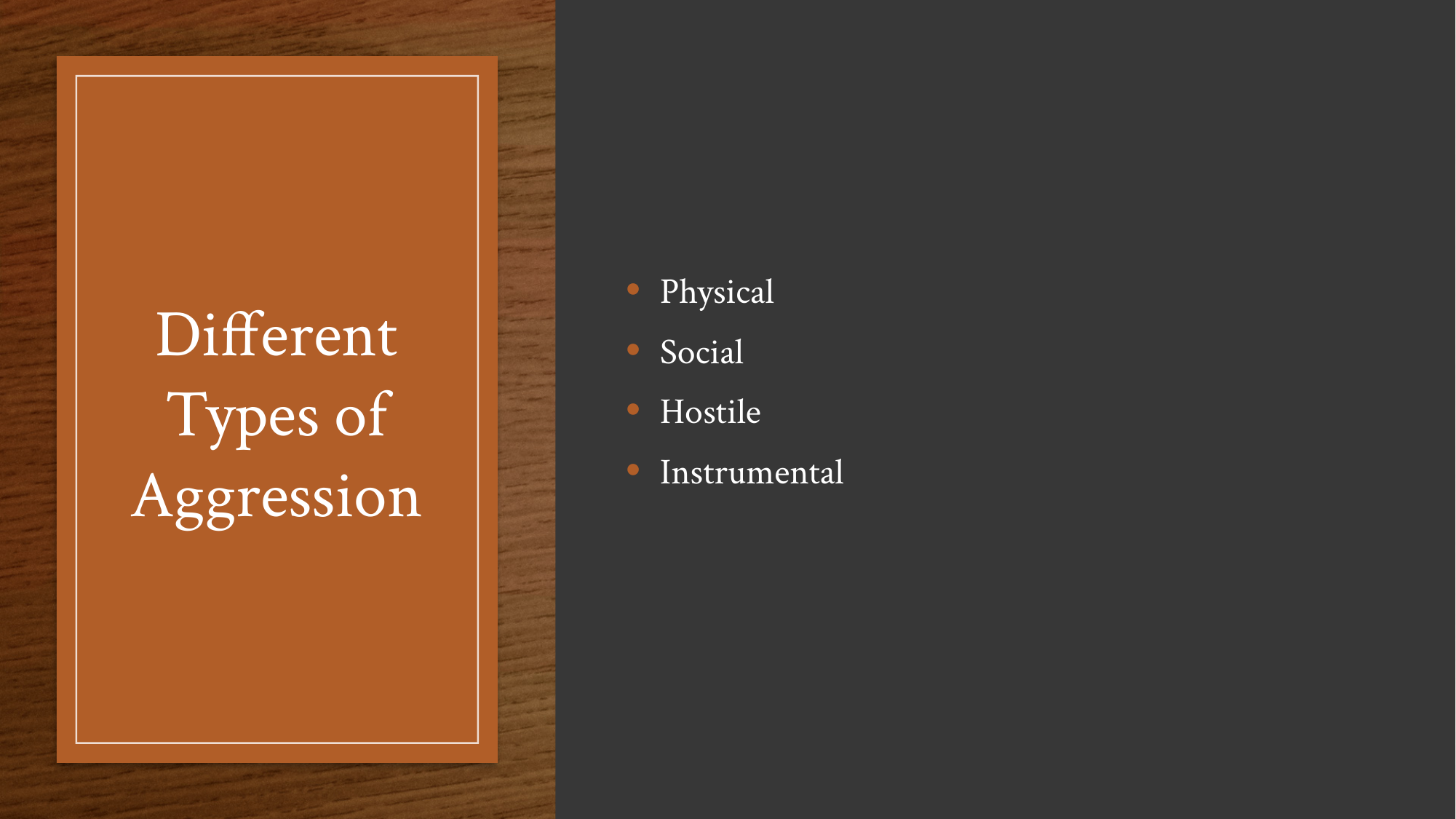

Physical
Social
Hostile
Instrumental

# Different Types of Aggression